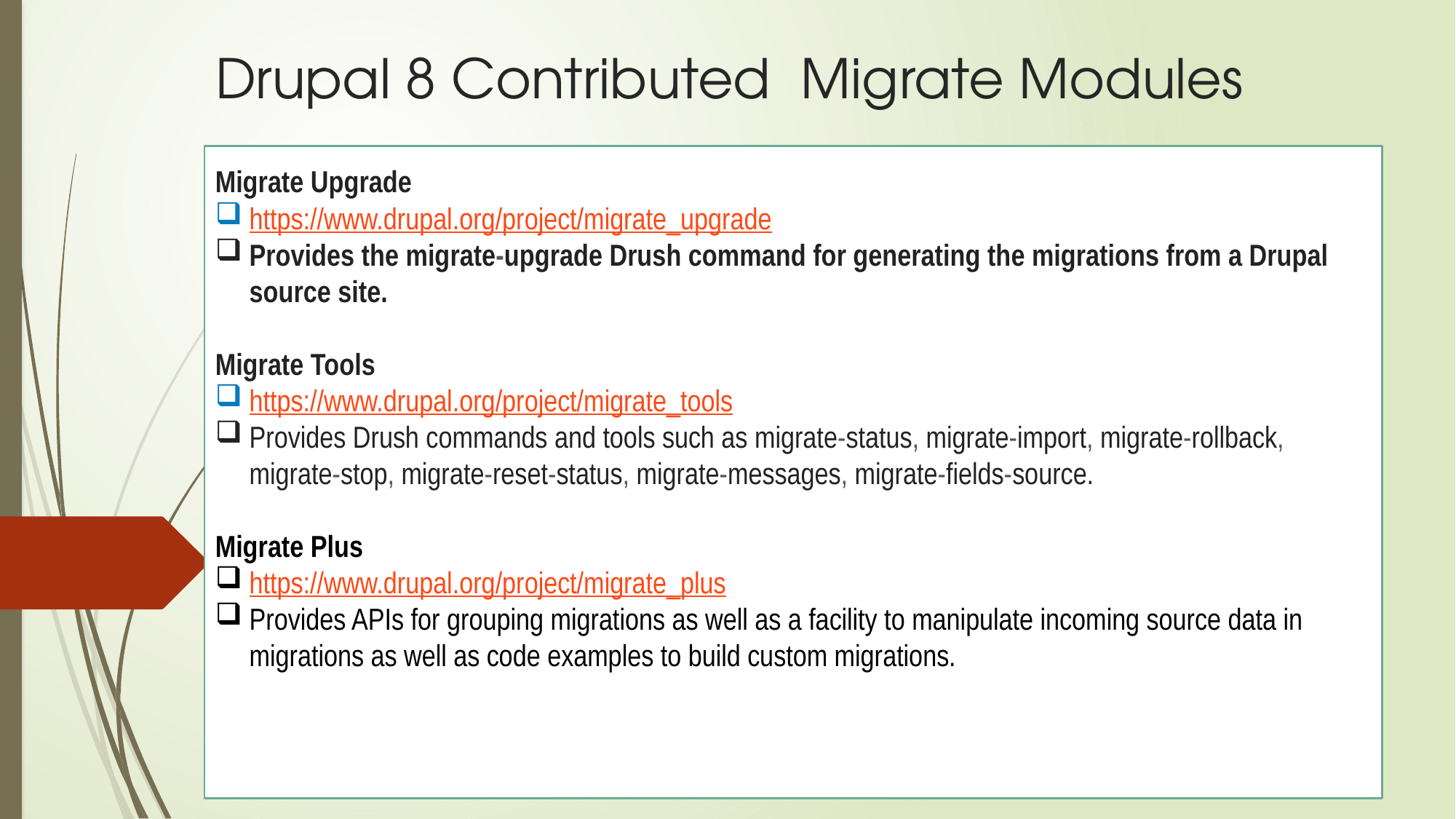

# Drupal 8 Contributed  Migrate Modules

Migrate Upgrade
https://www.drupal.org/project/migrate_upgrade
Provides the migrate-upgrade Drush command for generating the migrations from a Drupal source site.

Migrate Tools
https://www.drupal.org/project/migrate_tools
Provides Drush commands and tools such as migrate-status, migrate-import, migrate-rollback, migrate-stop, migrate-reset-status, migrate-messages, migrate-fields-source.

Migrate Plus
https://www.drupal.org/project/migrate_plus
Provides APIs for grouping migrations as well as a facility to manipulate incoming source data in migrations as well as code examples to build custom migrations.